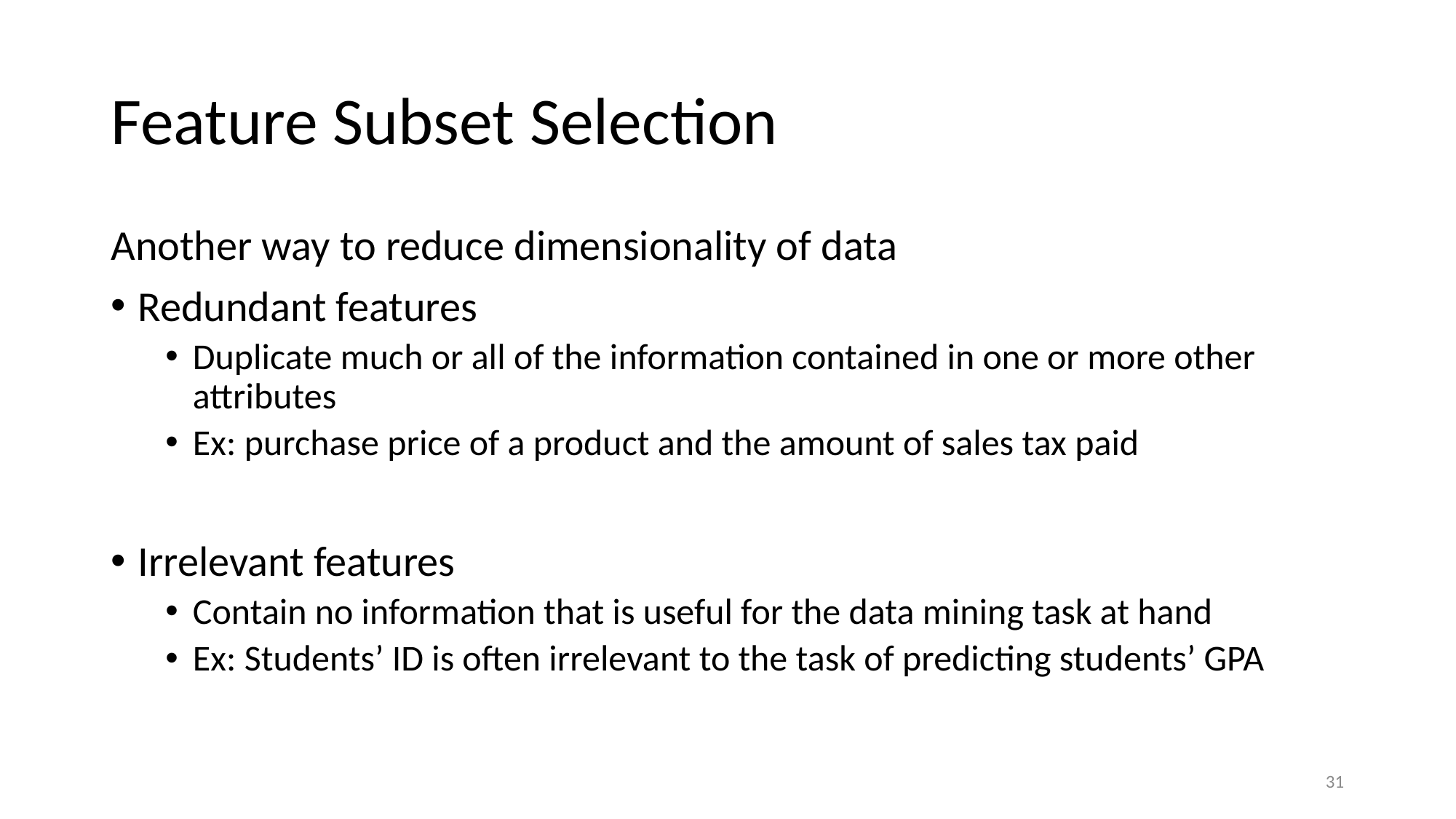

# Feature Subset Selection
Another way to reduce dimensionality of data
Redundant features
Duplicate much or all of the information contained in one or more other attributes
Ex: purchase price of a product and the amount of sales tax paid

Irrelevant features
Contain no information that is useful for the data mining task at hand
Ex: Students’ ID is often irrelevant to the task of predicting students’ GPA
31